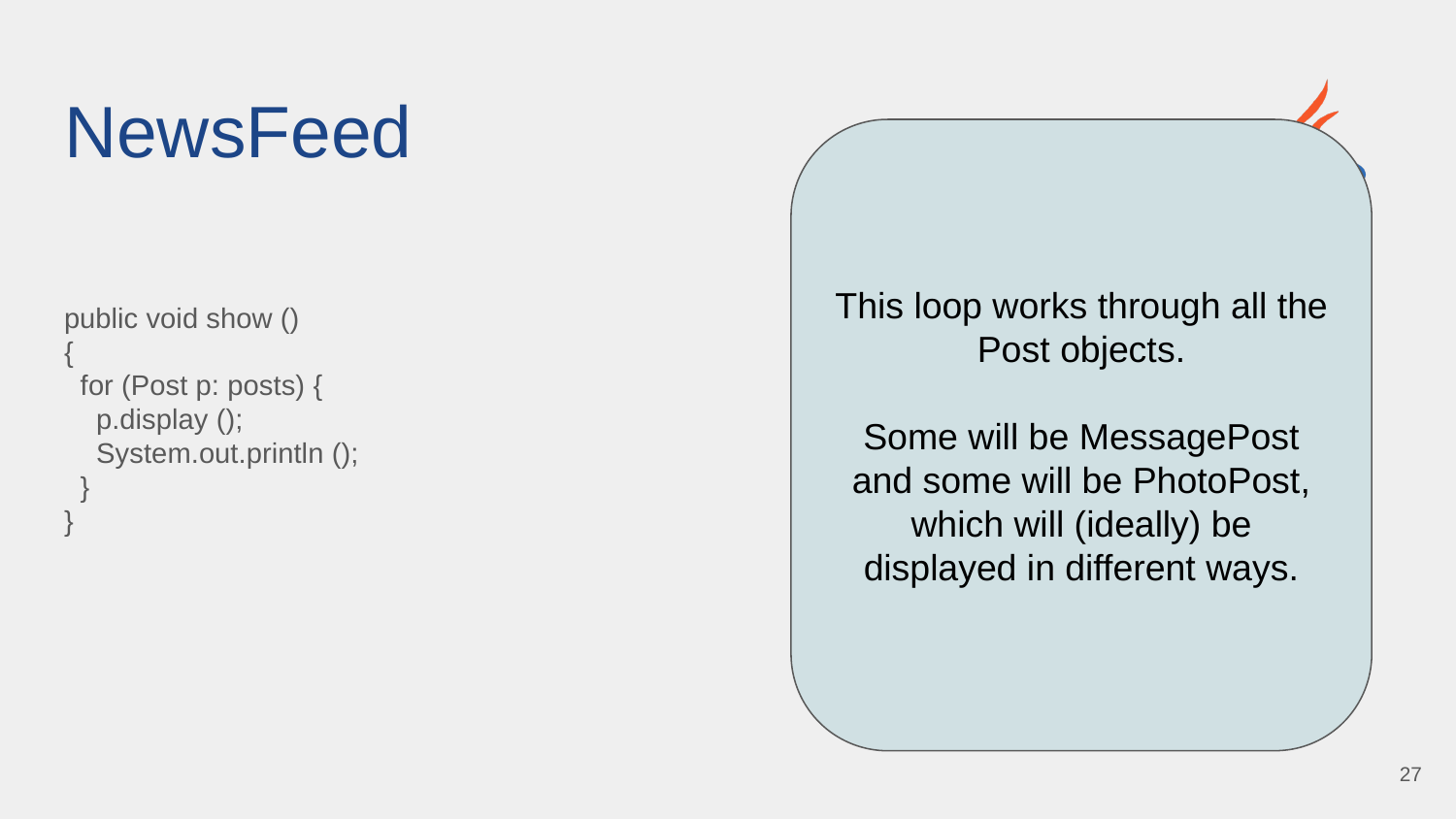

# NewsFeed
This loop works through all the Post objects.

Some will be MessagePost and some will be PhotoPost, which will (ideally) be displayed in different ways.

public void show ()
{
  for (Post p: posts) {
    p.display ();
    System.out.println ();
  }
}
27